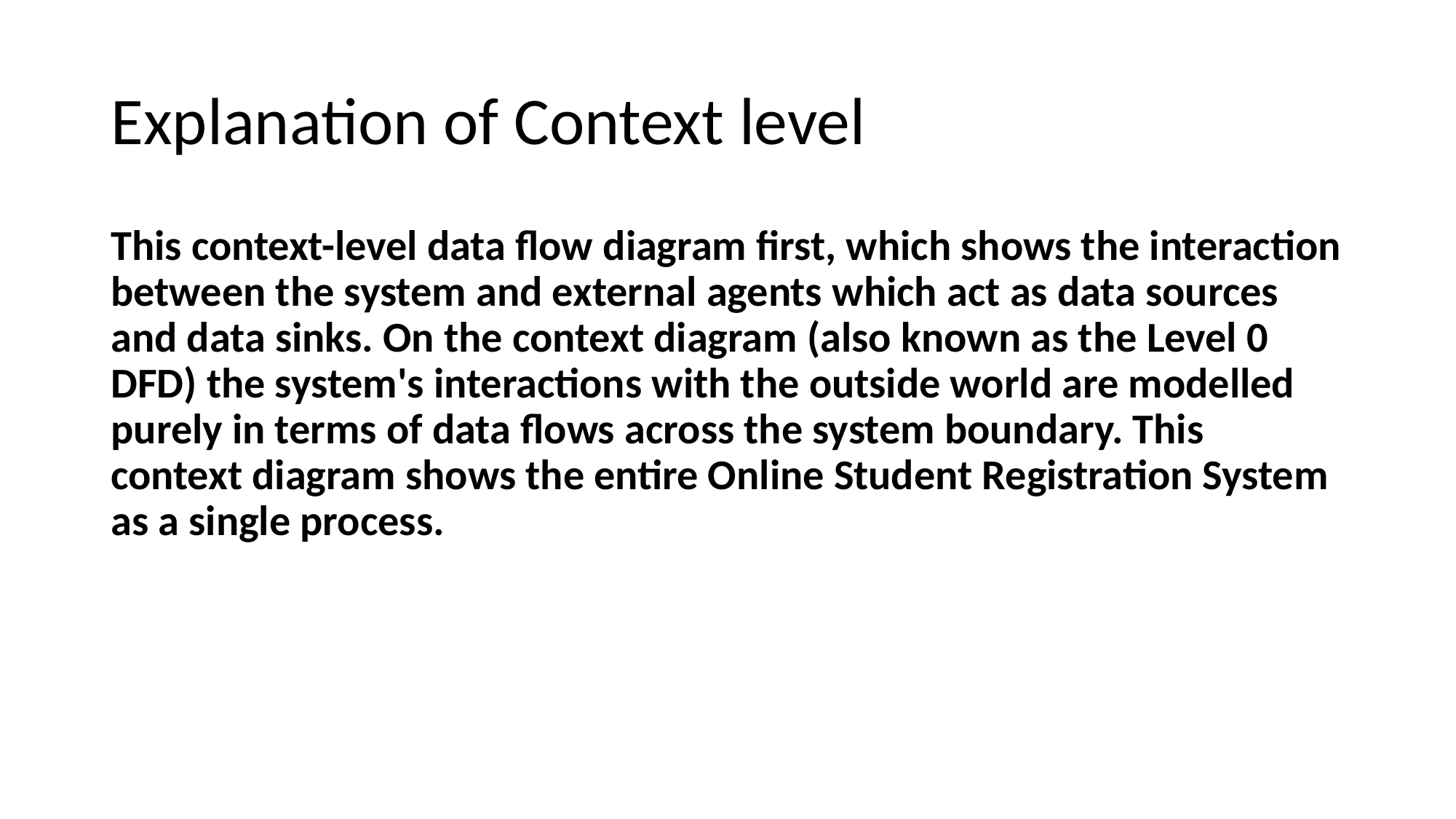

# Explanation of Context level
This context-level data flow diagram first, which shows the interaction between the system and external agents which act as data sources and data sinks. On the context diagram (also known as the Level 0 DFD) the system's interactions with the outside world are modelled purely in terms of data flows across the system boundary. This context diagram shows the entire Online Student Registration System as a single process.